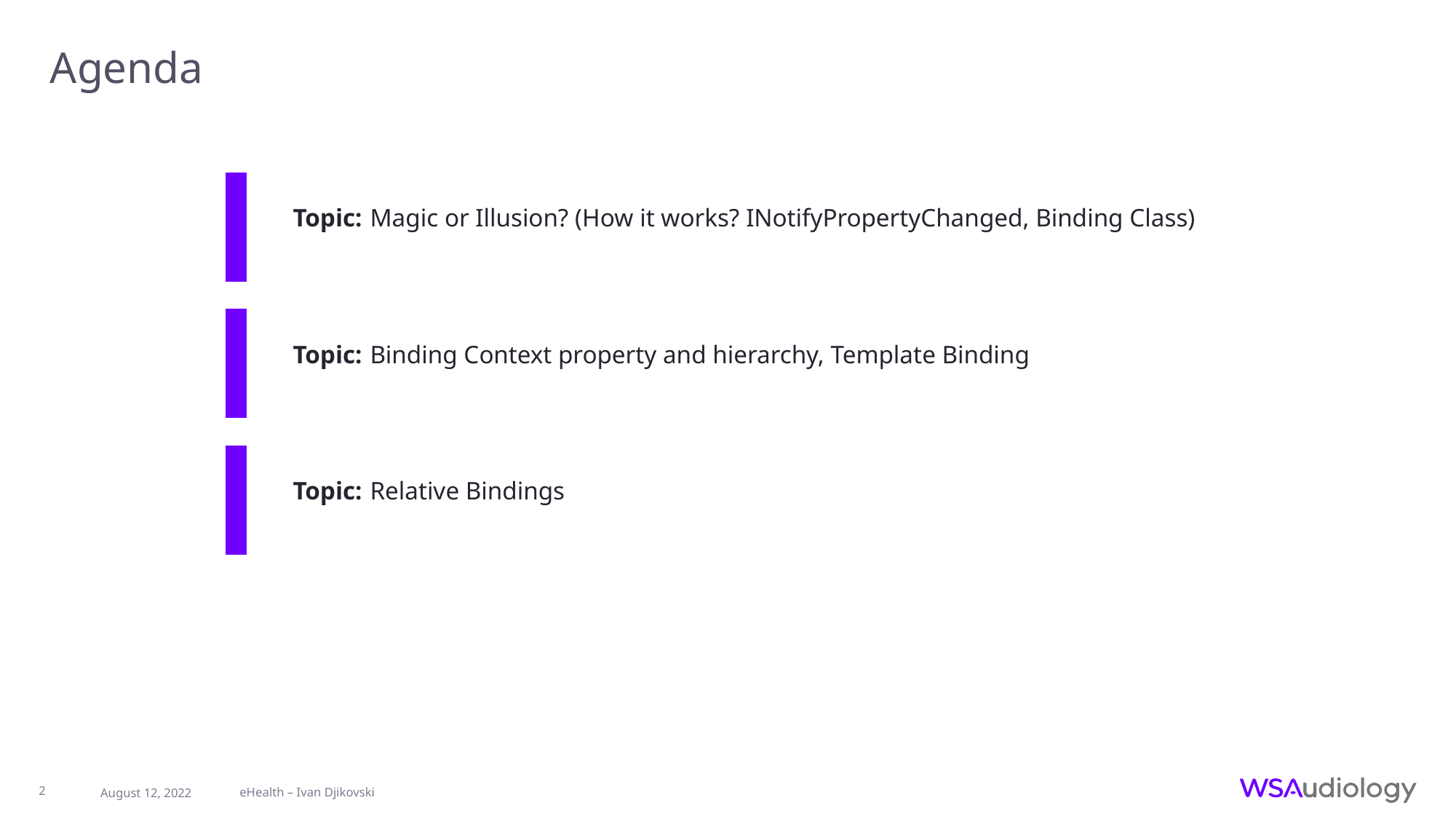

Agenda

Topic:
Magic or Illusion? (How it works? INotifyPropertyChanged, Binding Class)

Topic:
Binding Context property and hierarchy, Template Binding

Topic:
Relative Bindings
eHealth – Ivan Djikovski
August 12, 2022